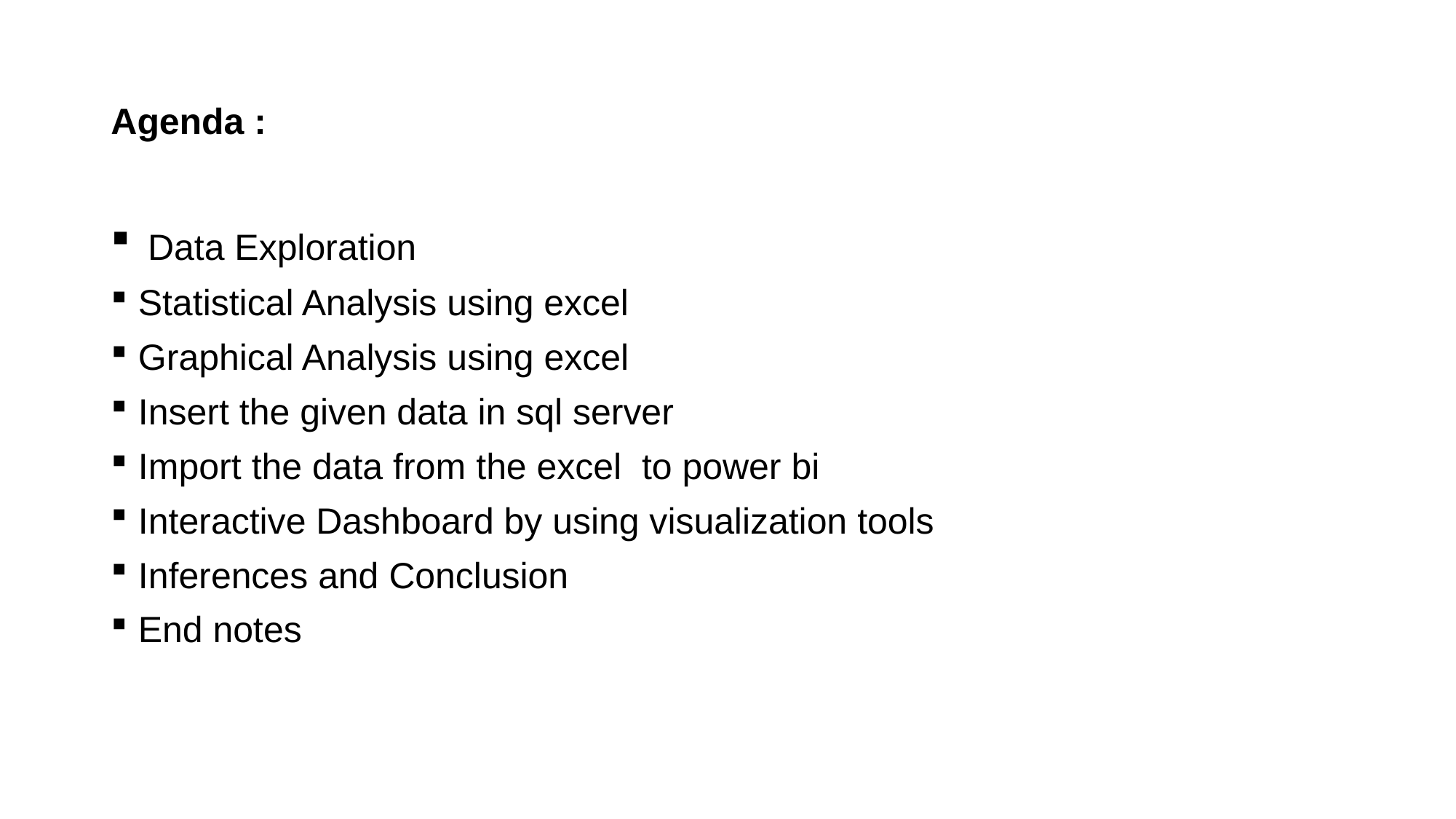

# Agenda :
 Data Exploration
Statistical Analysis using excel
Graphical Analysis using excel
Insert the given data in sql server
Import the data from the excel  to power bi
Interactive Dashboard by using visualization tools
Inferences and Conclusion
End notes